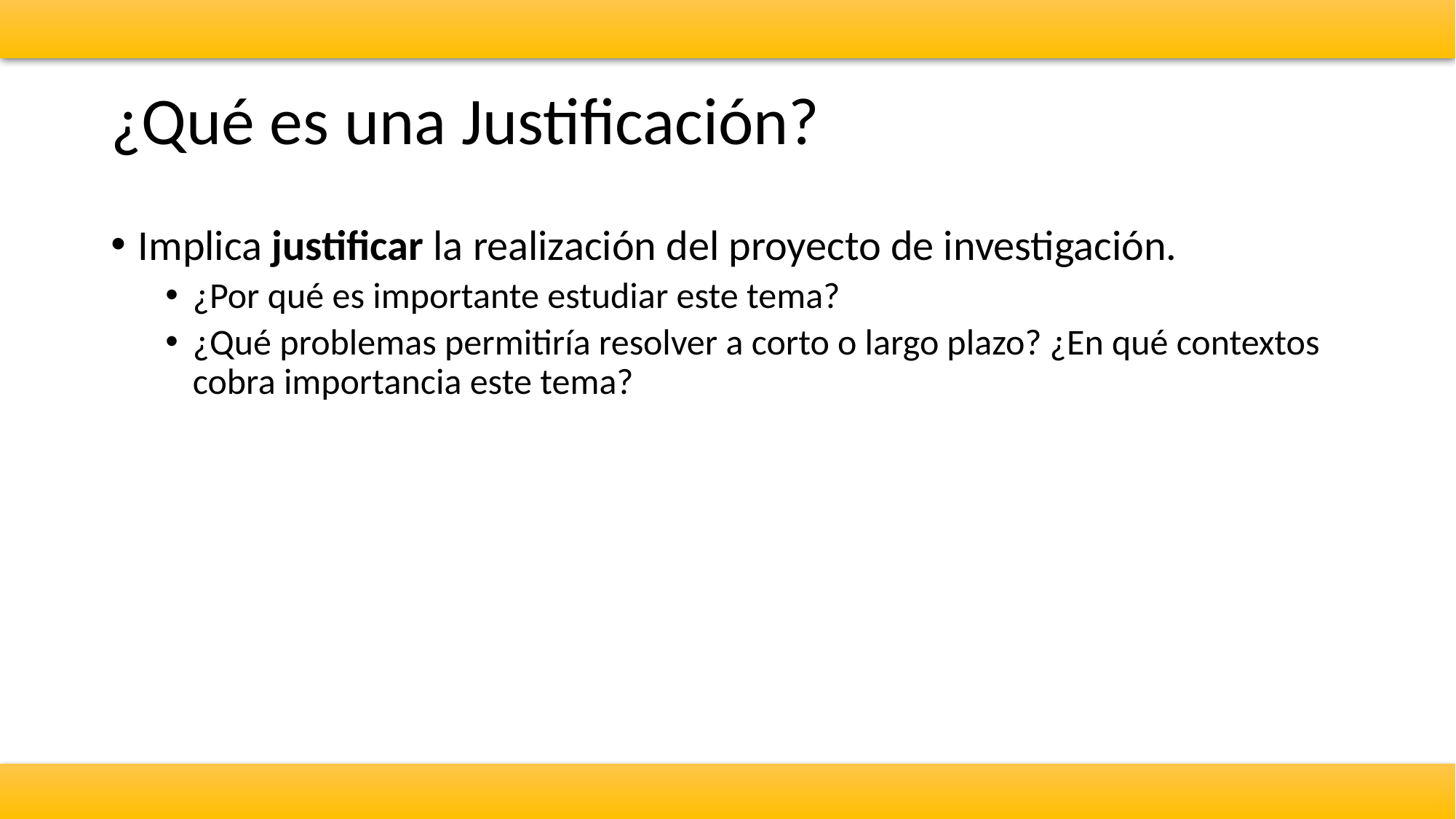

# ¿Qué es una Justificación?
Implica justificar la realización del proyecto de investigación.
¿Por qué es importante estudiar este tema?
¿Qué problemas permitiría resolver a corto o largo plazo? ¿En qué contextos cobra importancia este tema?